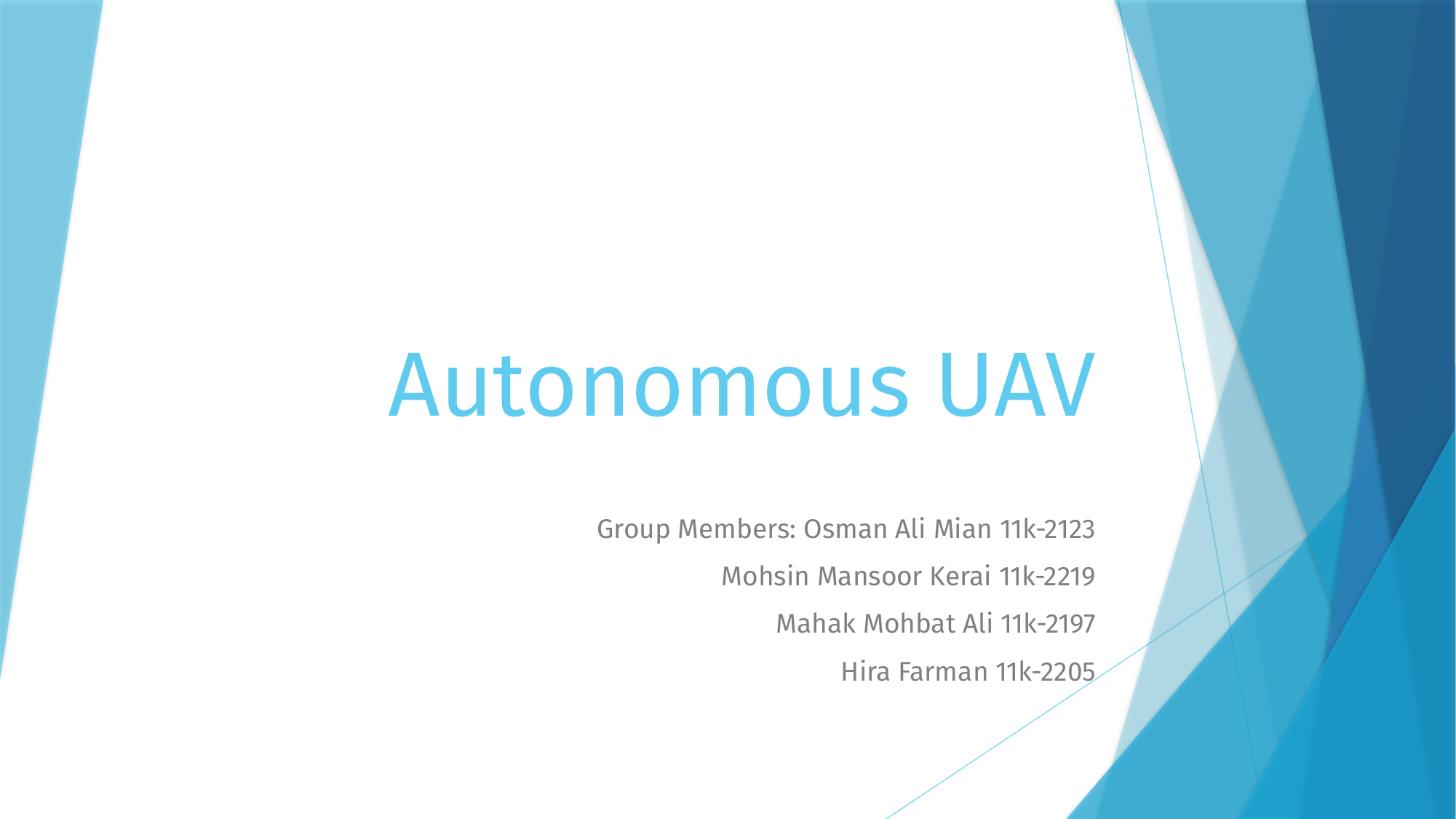

# Autonomous UAV
Group Members: Osman Ali Mian 11k-2123
Mohsin Mansoor Kerai 11k-2219
Mahak Mohbat Ali 11k-2197
Hira Farman 11k-2205